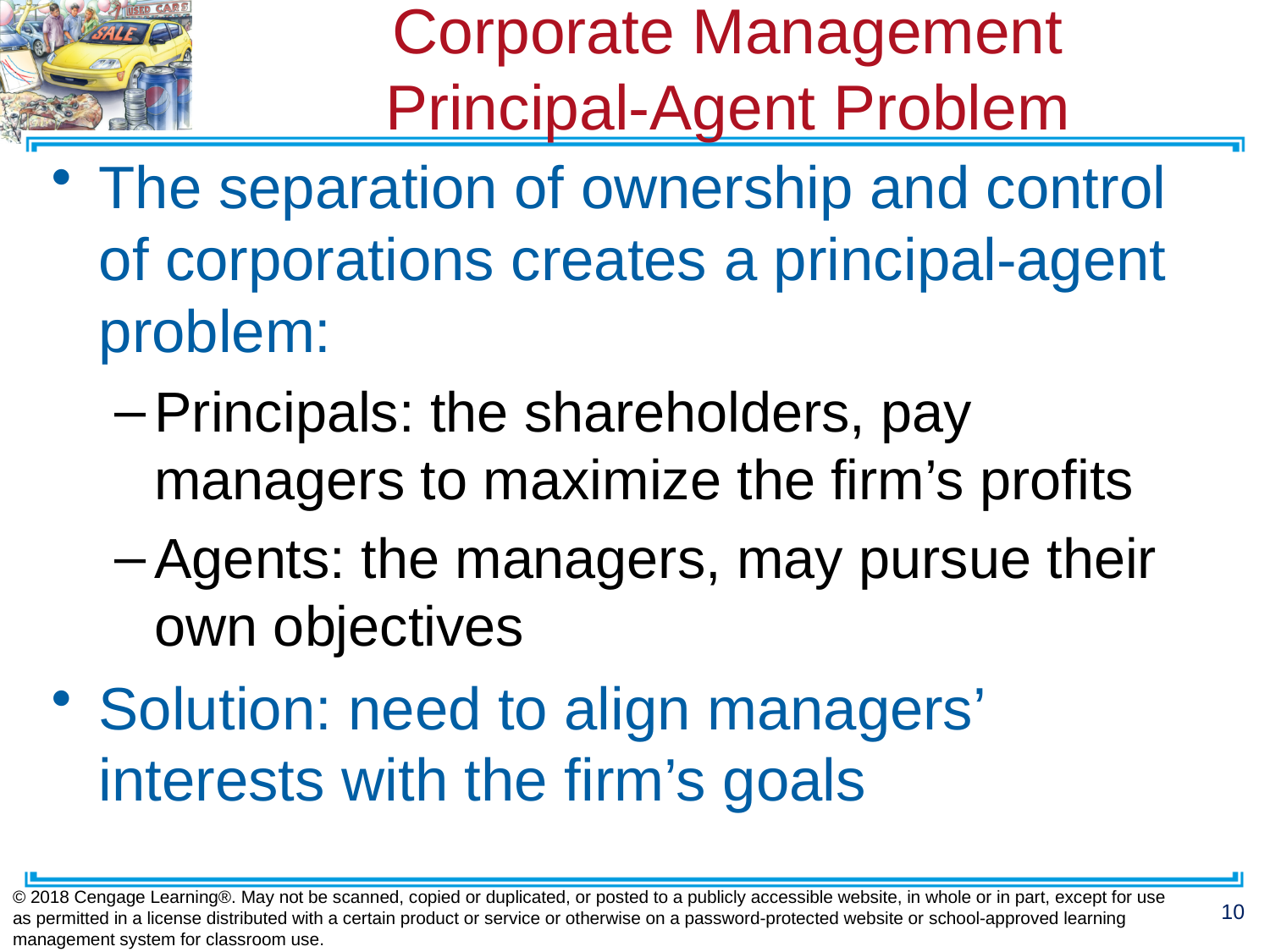

# Corporate Management Principal-Agent Problem
The separation of ownership and control of corporations creates a principal-agent problem:
Principals: the shareholders, pay managers to maximize the firm’s profits
Agents: the managers, may pursue their own objectives
Solution: need to align managers’ interests with the firm’s goals
© 2018 Cengage Learning®. May not be scanned, copied or duplicated, or posted to a publicly accessible website, in whole or in part, except for use as permitted in a license distributed with a certain product or service or otherwise on a password-protected website or school-approved learning management system for classroom use.
10